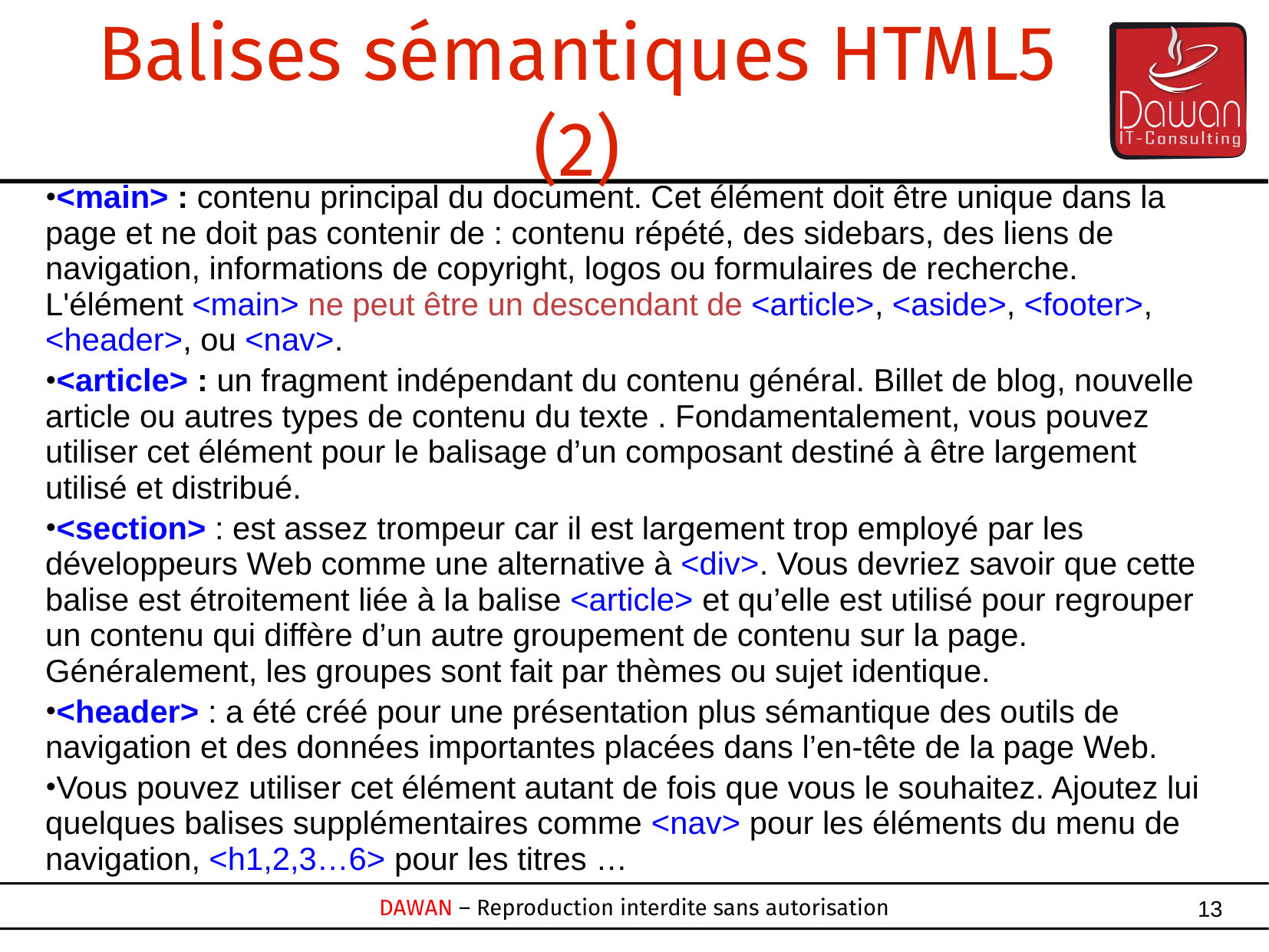

Balises sémantiques HTML5 (2)
<main> : contenu principal du document. Cet élément doit être unique dans la page et ne doit pas contenir de : contenu répété, des sidebars, des liens de navigation, informations de copyright, logos ou formulaires de recherche. L'élément <main> ne peut être un descendant de <article>, <aside>, <footer>, <header>, ou <nav>.
<article> : un fragment indépendant du contenu général. Billet de blog, nouvelle article ou autres types de contenu du texte . Fondamentalement, vous pouvez utiliser cet élément pour le balisage d’un composant destiné à être largement utilisé et distribué.
<section> : est assez trompeur car il est largement trop employé par les développeurs Web comme une alternative à <div>. Vous devriez savoir que cette balise est étroitement liée à la balise <article> et qu’elle est utilisé pour regrouper un contenu qui diffère d’un autre groupement de contenu sur la page. Généralement, les groupes sont fait par thèmes ou sujet identique.
<header> : a été créé pour une présentation plus sémantique des outils de navigation et des données importantes placées dans l’en-tête de la page Web.
Vous pouvez utiliser cet élément autant de fois que vous le souhaitez. Ajoutez lui quelques balises supplémentaires comme <nav> pour les éléments du menu de navigation, <h1,2,3…6> pour les titres …
13